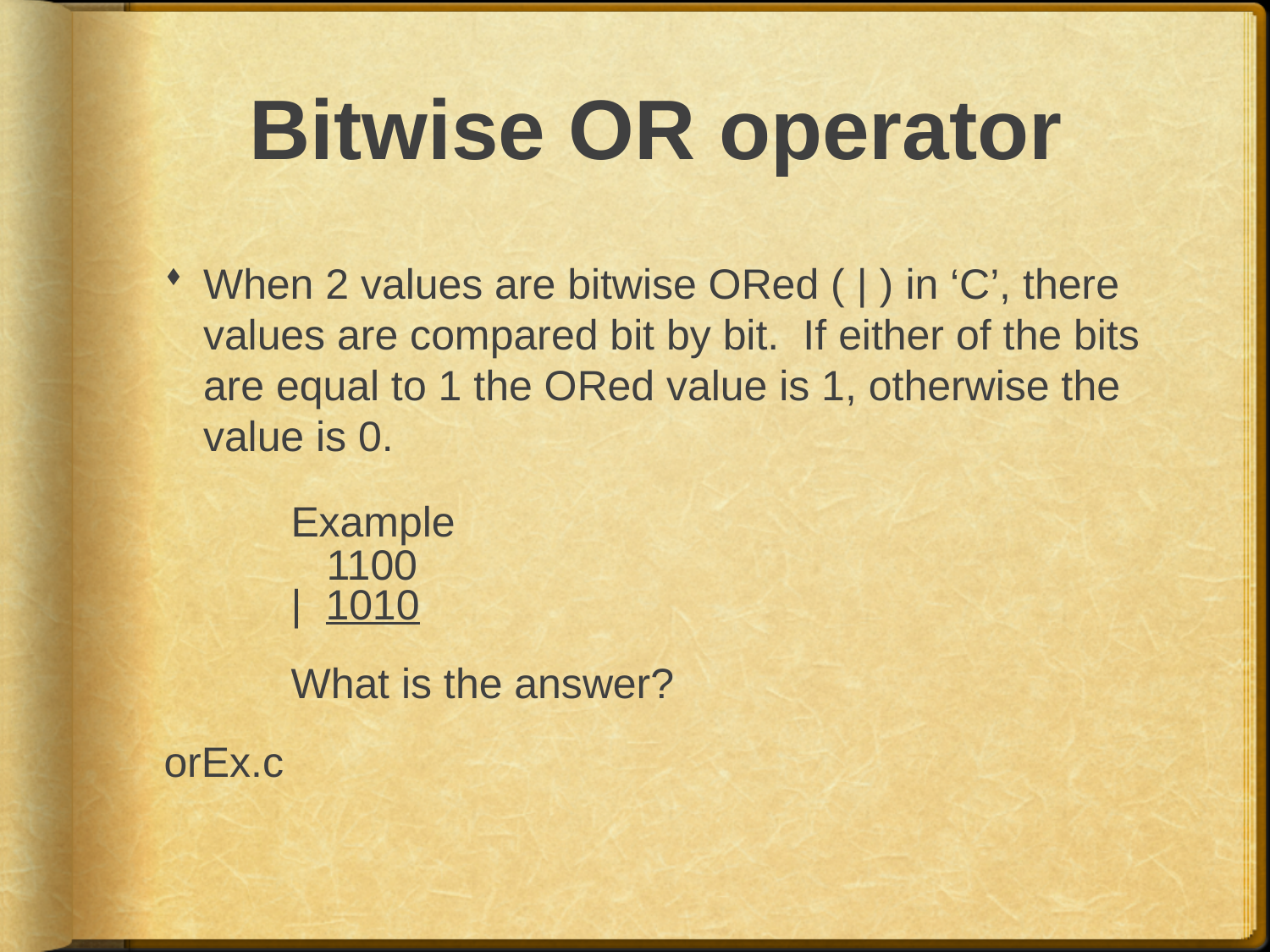

# Bitwise OR operator
When 2 values are bitwise ORed ( | ) in ‘C’, there values are compared bit by bit.  If either of the bits are equal to 1 the ORed value is 1, otherwise the value is 0.
	Example
	   1100
	|  1010

	What is the answer?

orEx.c